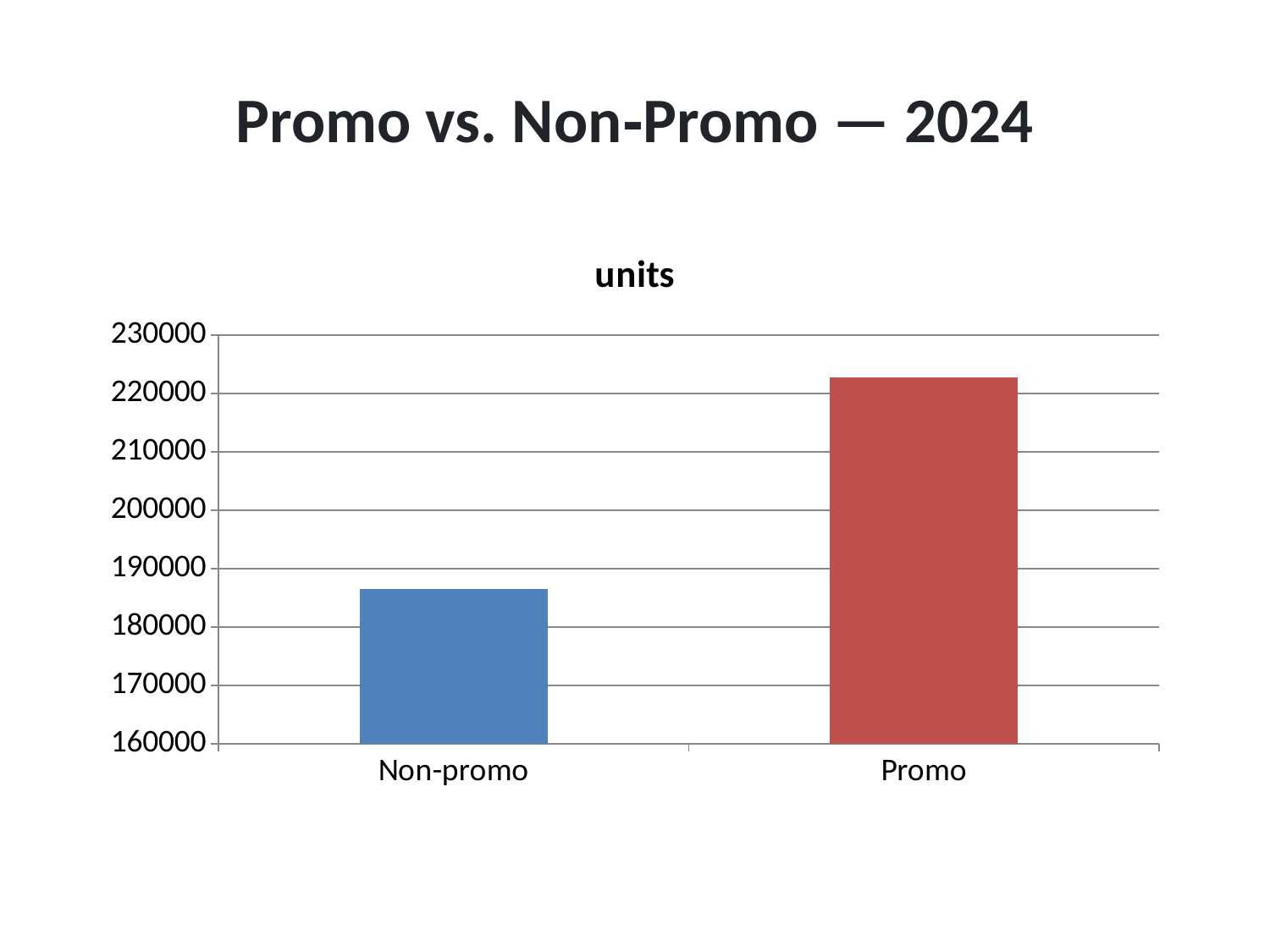

# Promo vs. Non‑Promo — 2024

### Chart:

| Category | units |
|---|---|
| Non-promo | 186474.06 |
| Promo | 222740.24 |